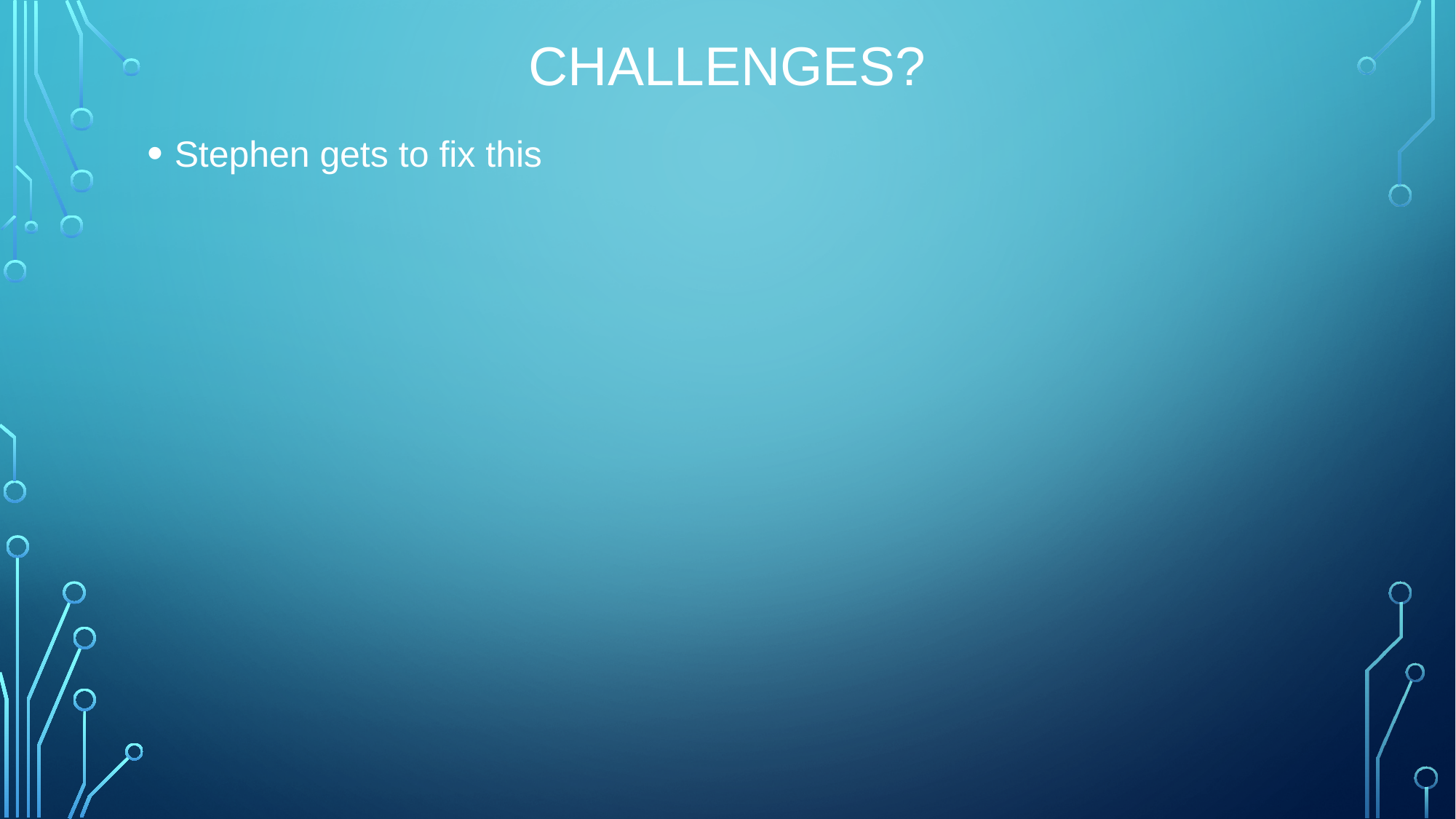

# Challenges?
Stephen gets to fix this